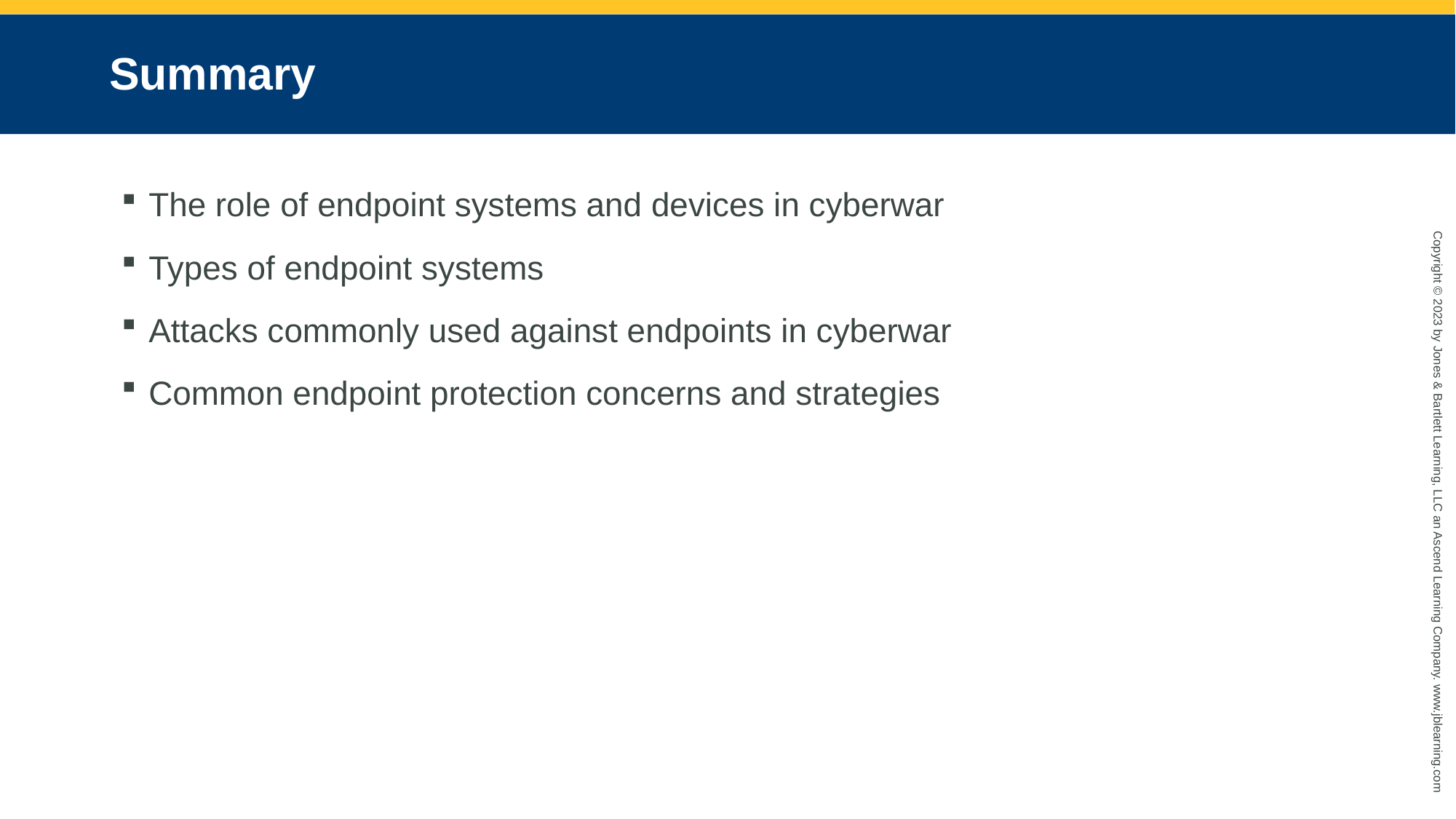

# Summary
The role of endpoint systems and devices in cyberwar
Types of endpoint systems
Attacks commonly used against endpoints in cyberwar
Common endpoint protection concerns and strategies